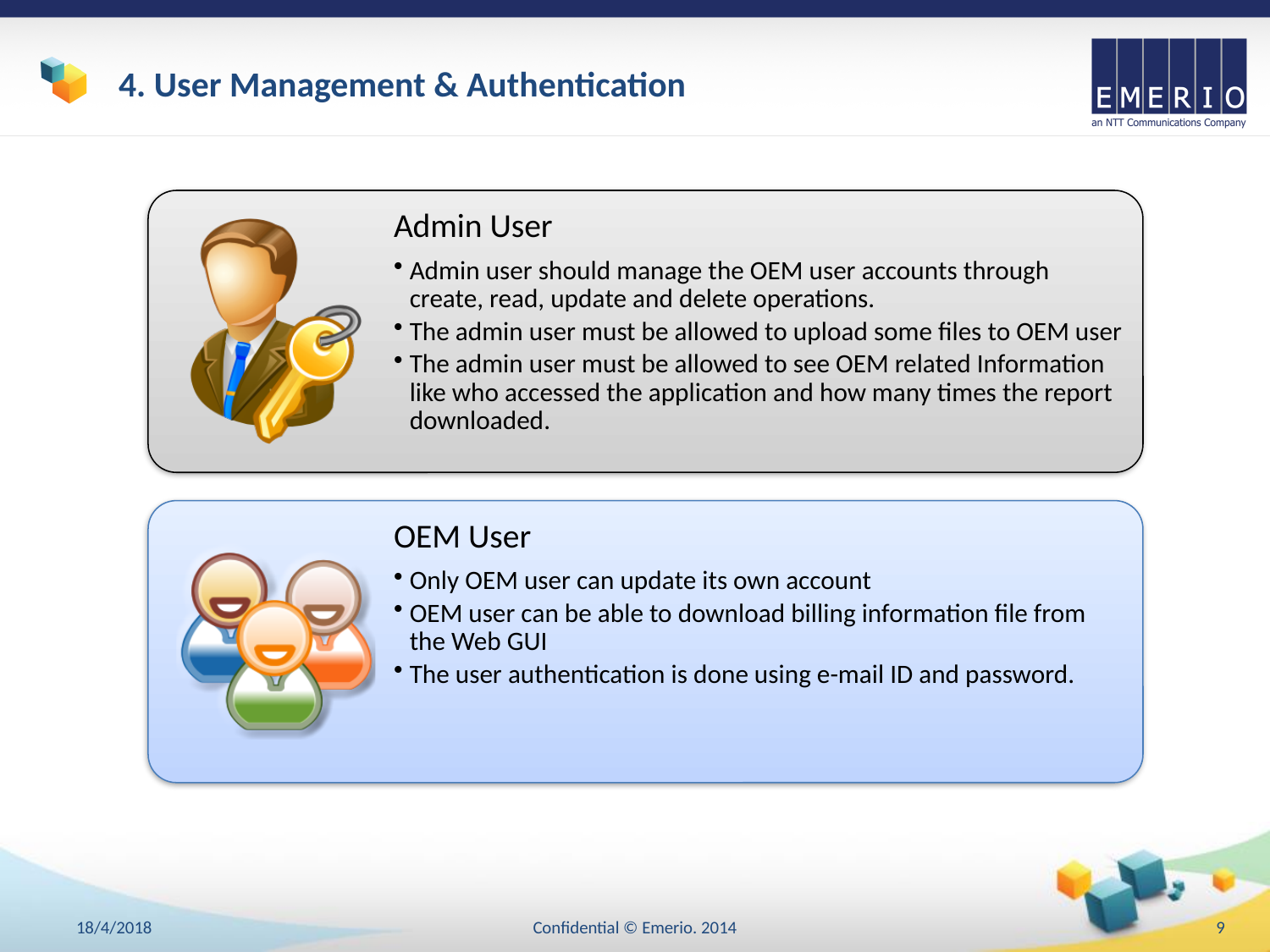

# 4. User Management & Authentication
Admin User
Admin user should manage the OEM user accounts through create, read, update and delete operations.
The admin user must be allowed to upload some files to OEM user
The admin user must be allowed to see OEM related Information like who accessed the application and how many times the report downloaded.
OEM User
Only OEM user can update its own account
OEM user can be able to download billing information file from the Web GUI
The user authentication is done using e-mail ID and password.
18/4/2018
Confidential © Emerio. 2014
9